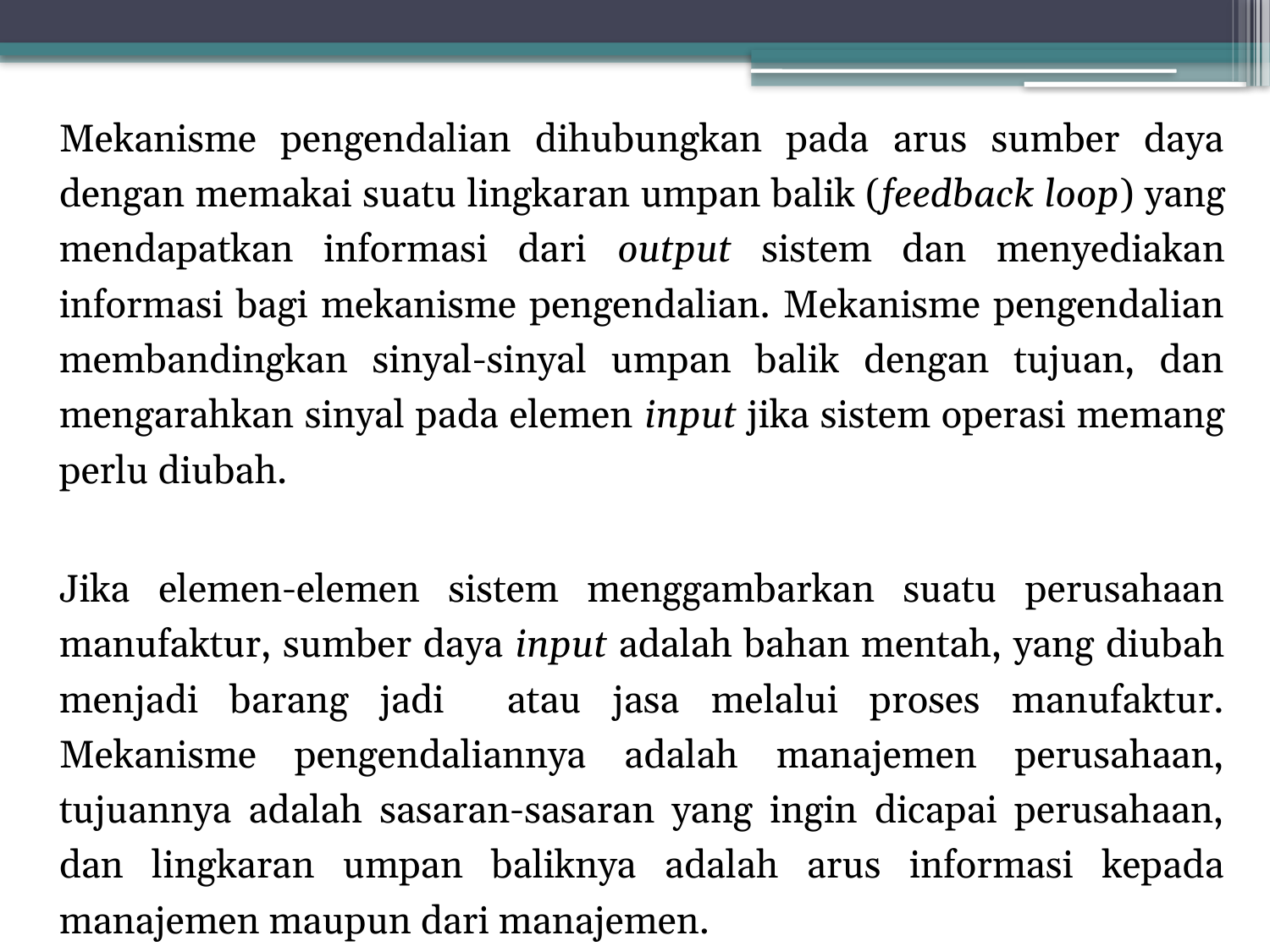

Mekanisme pengendalian dihubungkan pada arus sumber daya dengan memakai suatu lingkaran umpan balik (feedback loop) yang mendapatkan informasi dari output sistem dan menyediakan informasi bagi mekanisme pengendalian. Mekanisme pengendalian membandingkan sinyal-sinyal umpan balik dengan tujuan, dan mengarahkan sinyal pada elemen input jika sistem operasi memang perlu diubah.

		Jika elemen-elemen sistem menggambarkan suatu perusahaan manufaktur, sumber daya input adalah bahan mentah, yang diubah menjadi barang jadi  atau jasa melalui proses manufaktur. Mekanisme pengendaliannya adalah manajemen perusahaan, tujuannya adalah sasaran-sasaran yang ingin dicapai perusahaan, dan lingkaran umpan baliknya adalah arus informasi kepada manajemen maupun dari manajemen.